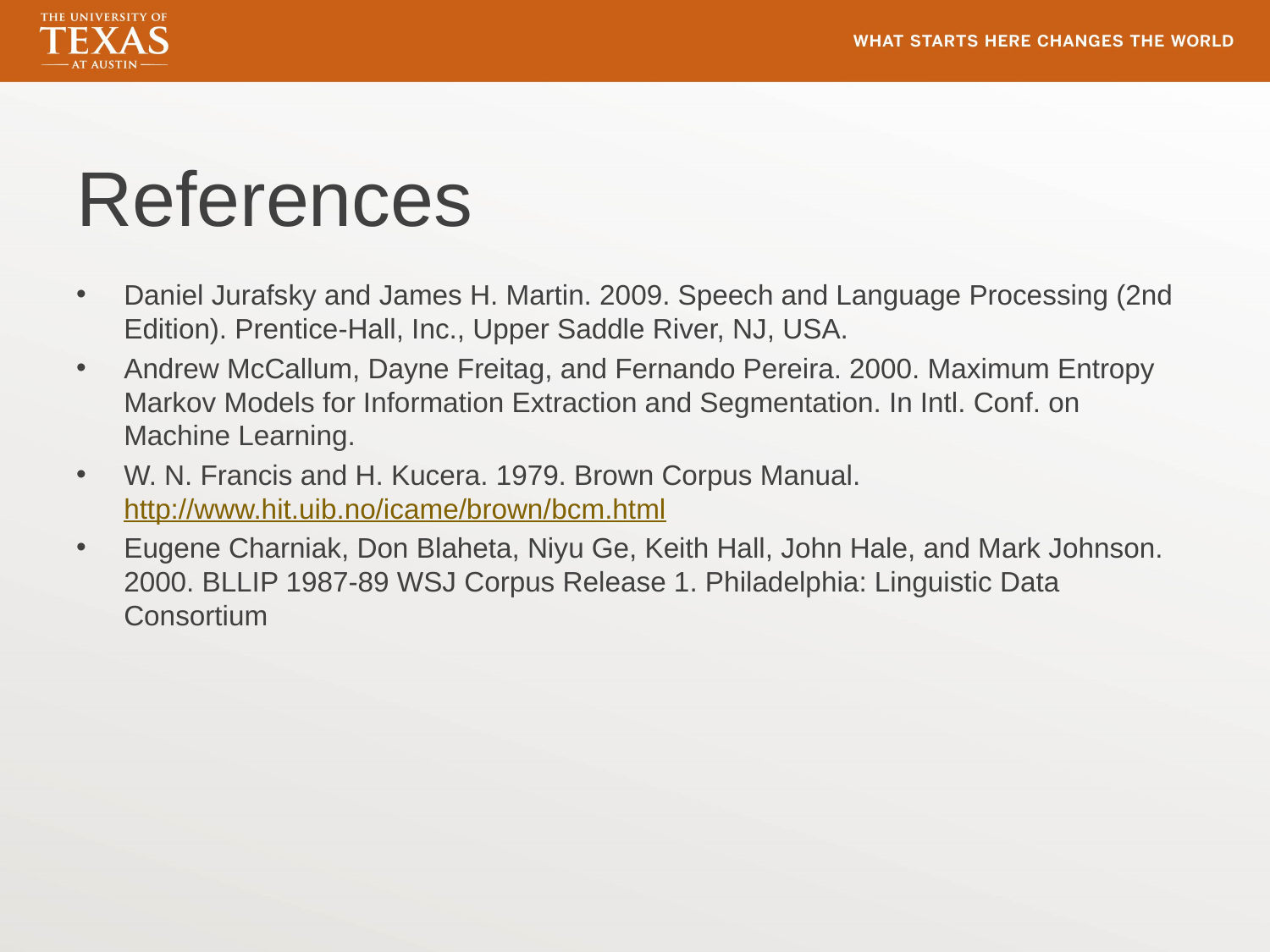

# References
Daniel Jurafsky and James H. Martin. 2009. Speech and Language Processing (2nd Edition). Prentice-Hall, Inc., Upper Saddle River, NJ, USA.
Andrew McCallum, Dayne Freitag, and Fernando Pereira. 2000. Maximum Entropy Markov Models for Information Extraction and Segmentation. In Intl. Conf. on Machine Learning.
W. N. Francis and H. Kucera. 1979. Brown Corpus Manual. http://www.hit.uib.no/icame/brown/bcm.html
Eugene Charniak, Don Blaheta, Niyu Ge, Keith Hall, John Hale, and Mark Johnson. 2000. BLLIP 1987-89 WSJ Corpus Release 1. Philadelphia: Linguistic Data Consortium